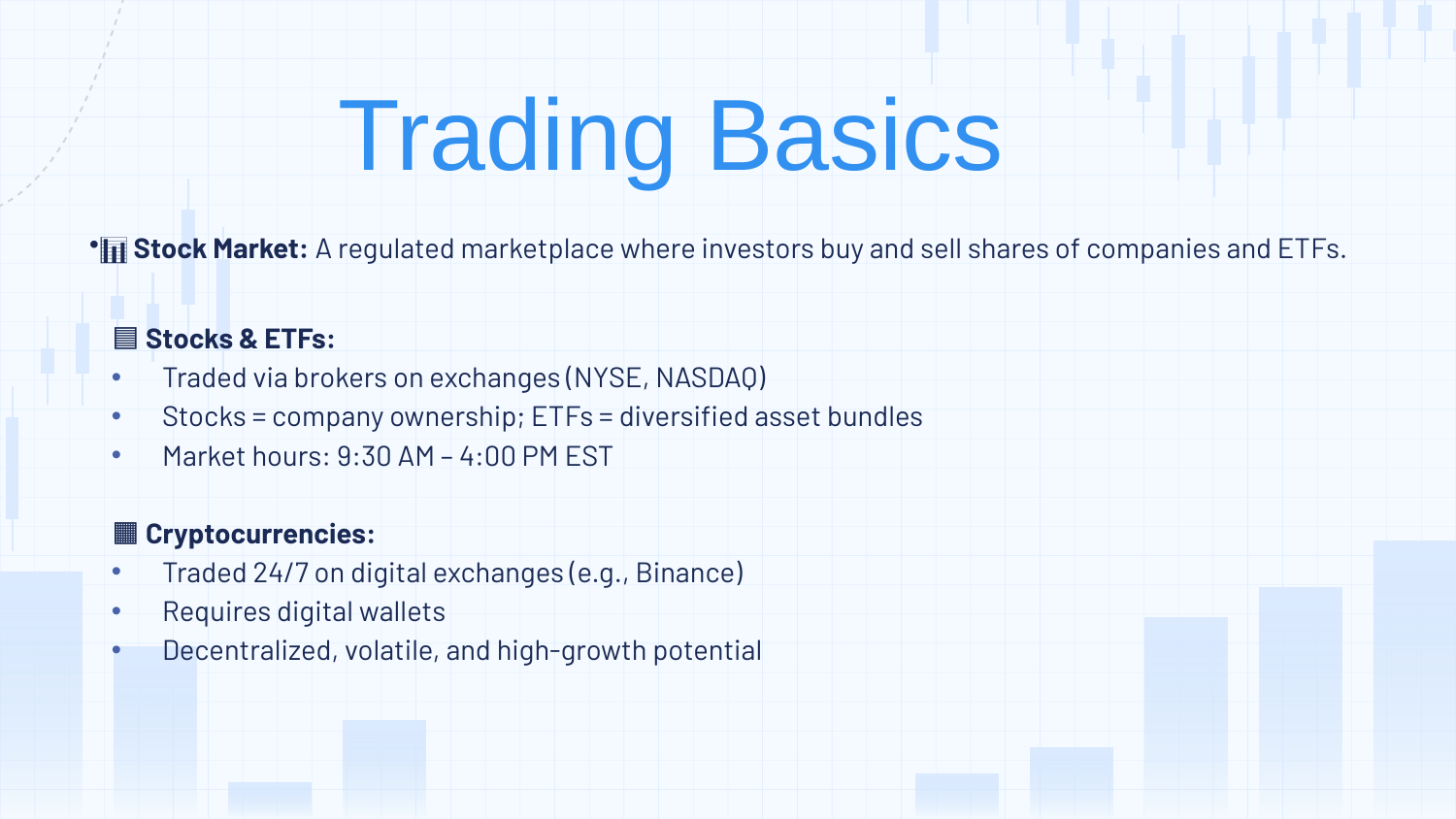

# Trading Basics
📊 Stock Market: A regulated marketplace where investors buy and sell shares of companies and ETFs.

🟦 Stocks & ETFs:
Traded via brokers on exchanges (NYSE, NASDAQ)
Stocks = company ownership; ETFs = diversified asset bundles
Market hours: 9:30 AM – 4:00 PM EST

🟧 Cryptocurrencies:
Traded 24/7 on digital exchanges (e.g., Binance)
Requires digital wallets
Decentralized, volatile, and high-growth potential